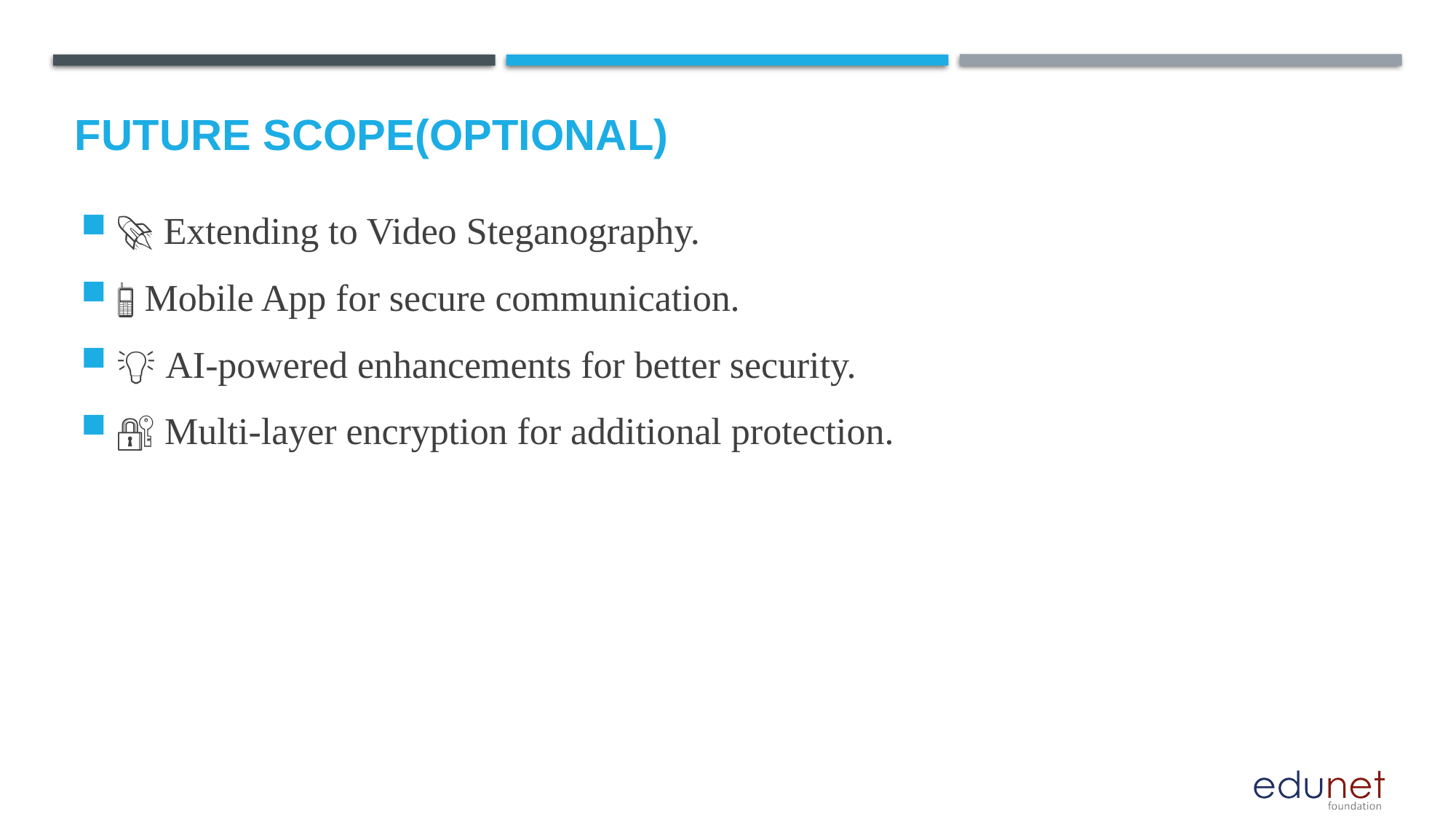

Future scope(optional)
🚀 Extending to Video Steganography.
📱 Mobile App for secure communication.
💡 AI-powered enhancements for better security.
🔐 Multi-layer encryption for additional protection.